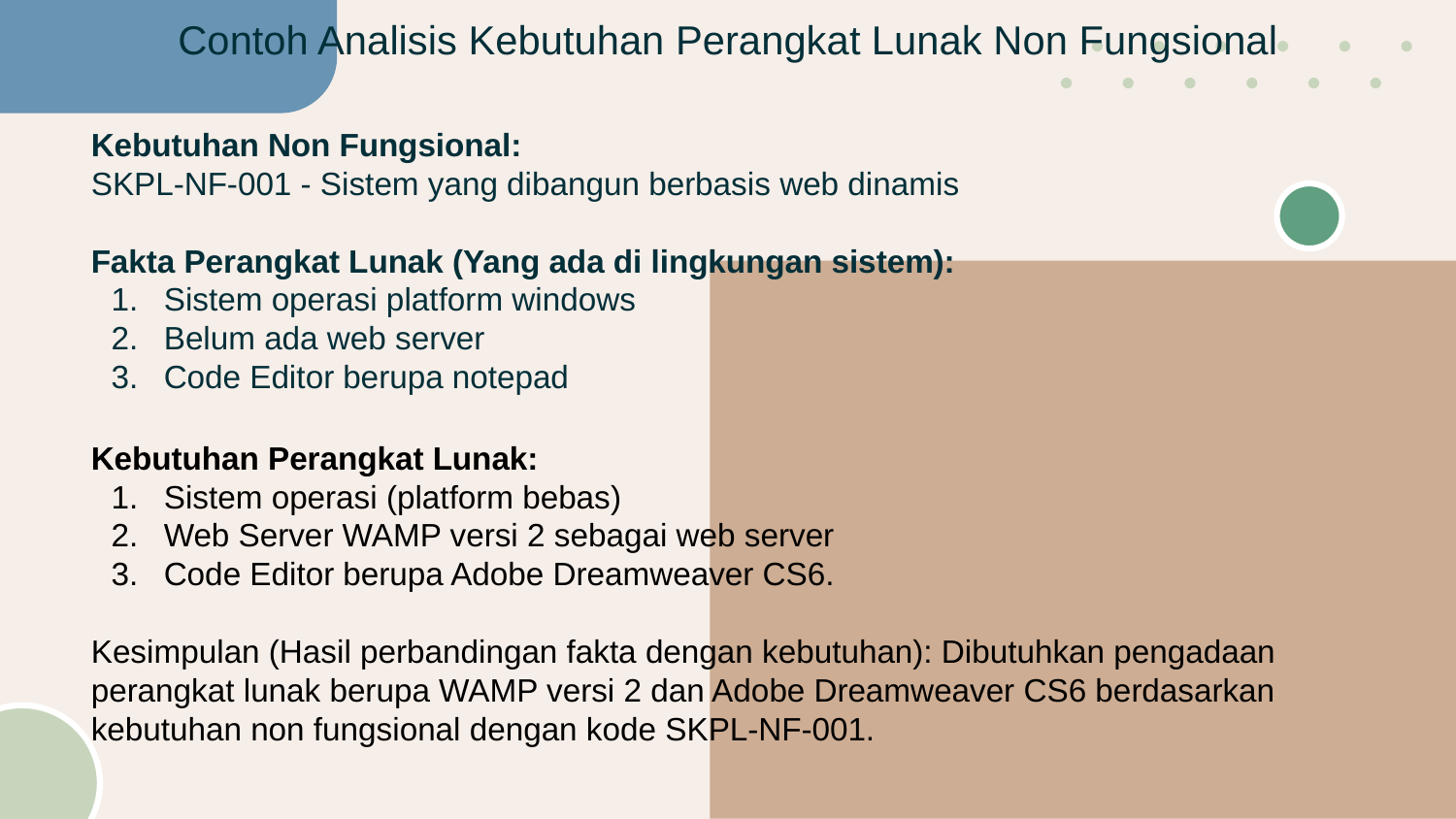

# Contoh Analisis Kebutuhan Perangkat Lunak Non Fungsional

Kebutuhan Non Fungsional:
SKPL-NF-001 - Sistem yang dibangun berbasis web dinamis

Fakta Perangkat Lunak (Yang ada di lingkungan sistem):
Sistem operasi platform windows
Belum ada web server
Code Editor berupa notepad

Kebutuhan Perangkat Lunak:
Sistem operasi (platform bebas)
Web Server WAMP versi 2 sebagai web server
Code Editor berupa Adobe Dreamweaver CS6.

Kesimpulan (Hasil perbandingan fakta dengan kebutuhan): Dibutuhkan pengadaan perangkat lunak berupa WAMP versi 2 dan Adobe Dreamweaver CS6 berdasarkan kebutuhan non fungsional dengan kode SKPL-NF-001.